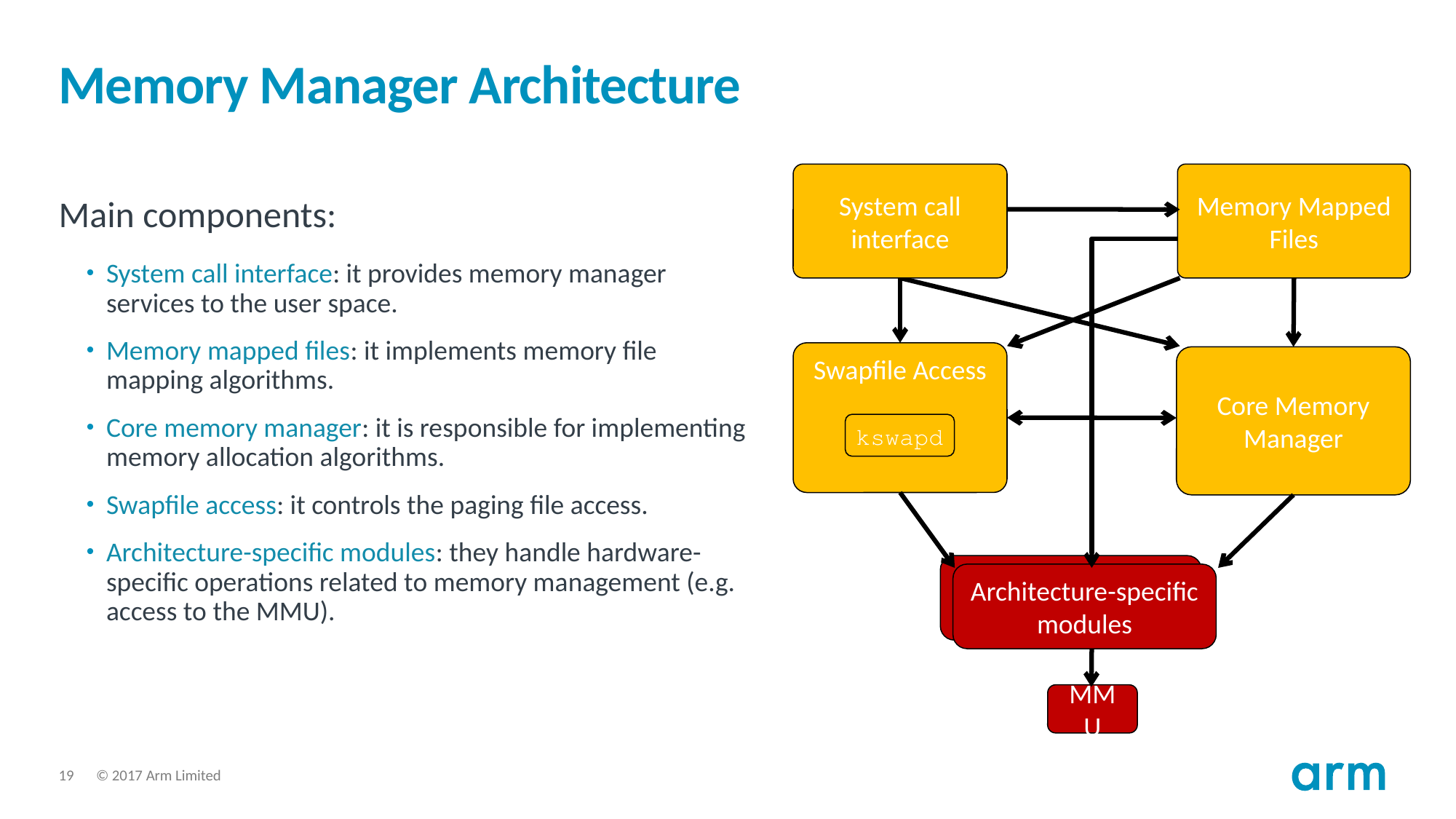

# Memory Manager Architecture
System call interface
Memory Mapped Files
Main components:
System call interface: it provides memory manager services to the user space.
Memory mapped files: it implements memory file mapping algorithms.
Core memory manager: it is responsible for implementing memory allocation algorithms.
Swapfile access: it controls the paging file access.
Architecture-specific modules: they handle hardware-specific operations related to memory management (e.g. access to the MMU).
Swapfile Access

Core Memory Manager
kswapd
Architecture specific
modules
Architecture-specific
modules
MMU